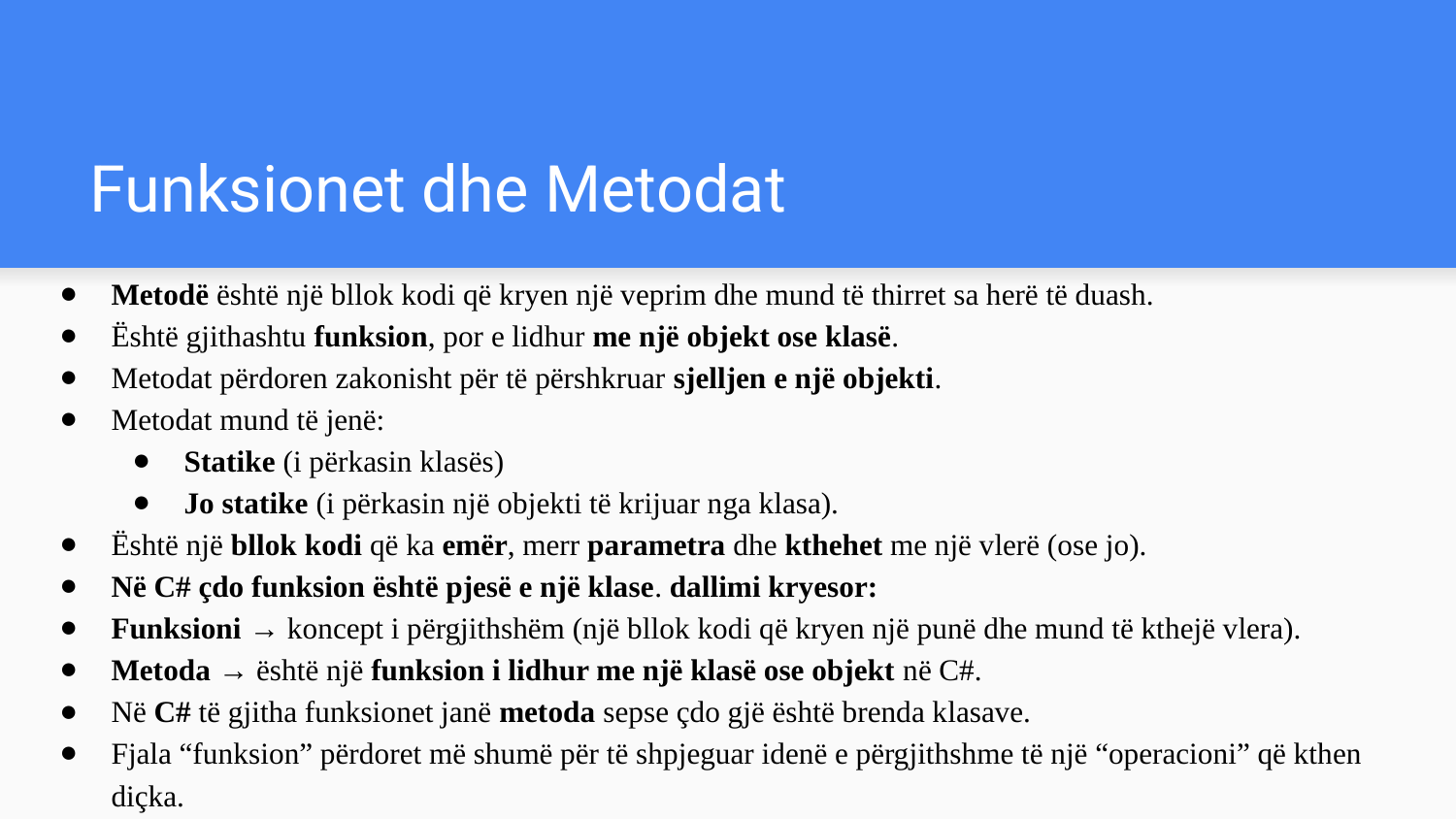

# Funksionet dhe Metodat
Metodë është një bllok kodi që kryen një veprim dhe mund të thirret sa herë të duash.
Është gjithashtu funksion, por e lidhur me një objekt ose klasë.
Metodat përdoren zakonisht për të përshkruar sjelljen e një objekti.
Metodat mund të jenë:
Statike (i përkasin klasës)
Jo statike (i përkasin një objekti të krijuar nga klasa).
Është një bllok kodi që ka emër, merr parametra dhe kthehet me një vlerë (ose jo).
Në C# çdo funksion është pjesë e një klase. dallimi kryesor:
Funksioni → koncept i përgjithshëm (një bllok kodi që kryen një punë dhe mund të kthejë vlera).
Metoda → është një funksion i lidhur me një klasë ose objekt në C#.
Në C# të gjitha funksionet janë metoda sepse çdo gjë është brenda klasave.
Fjala “funksion” përdoret më shumë për të shpjeguar idenë e përgjithshme të një “operacioni” që kthen diçka.